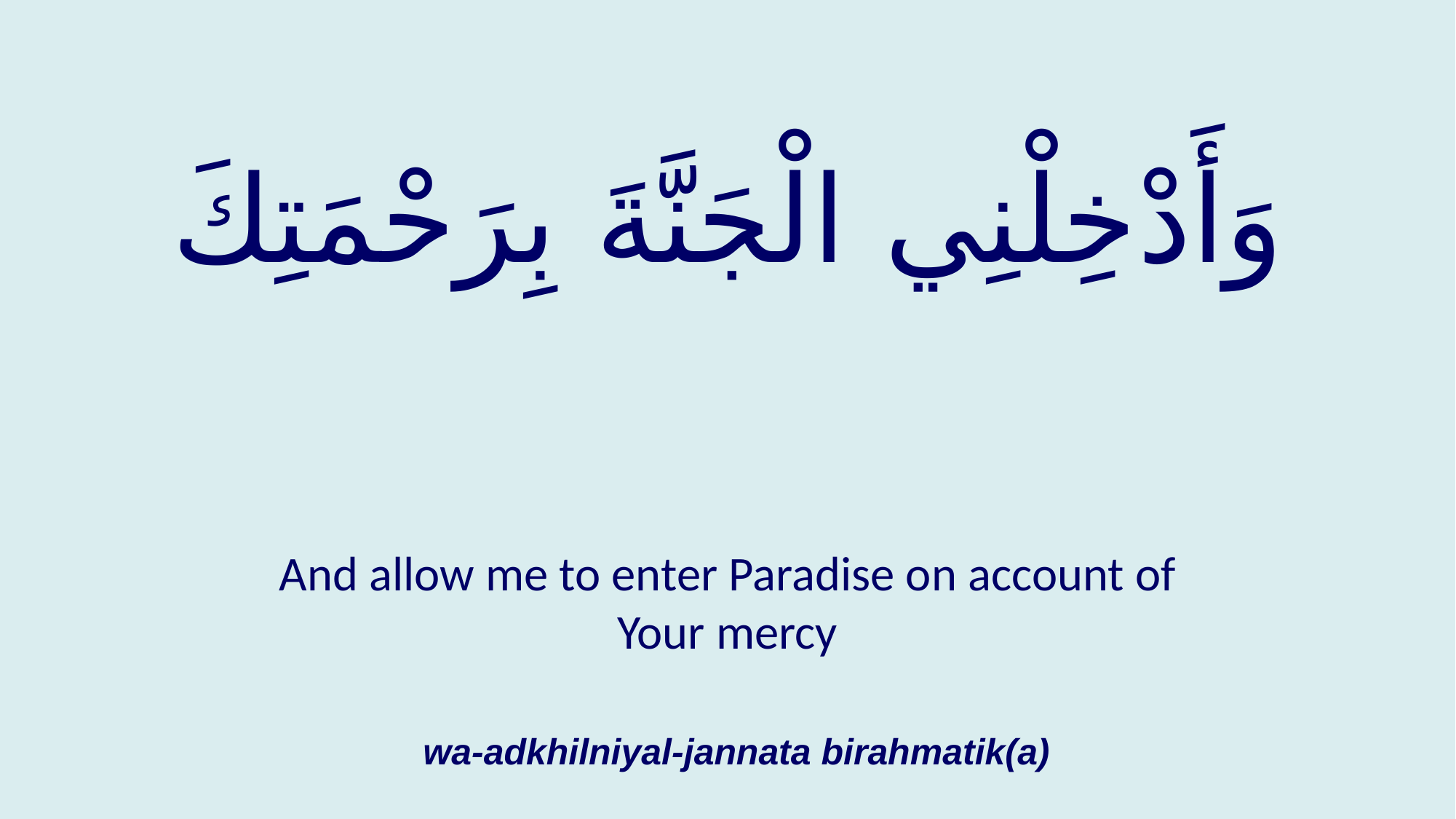

# وَأَدْخِلْنِي الْجَنَّةَ بِرَحْمَتِكَ
And allow me to enter Paradise on account of Your mercy
wa-adkhilniyal-jannata birahmatik(a)